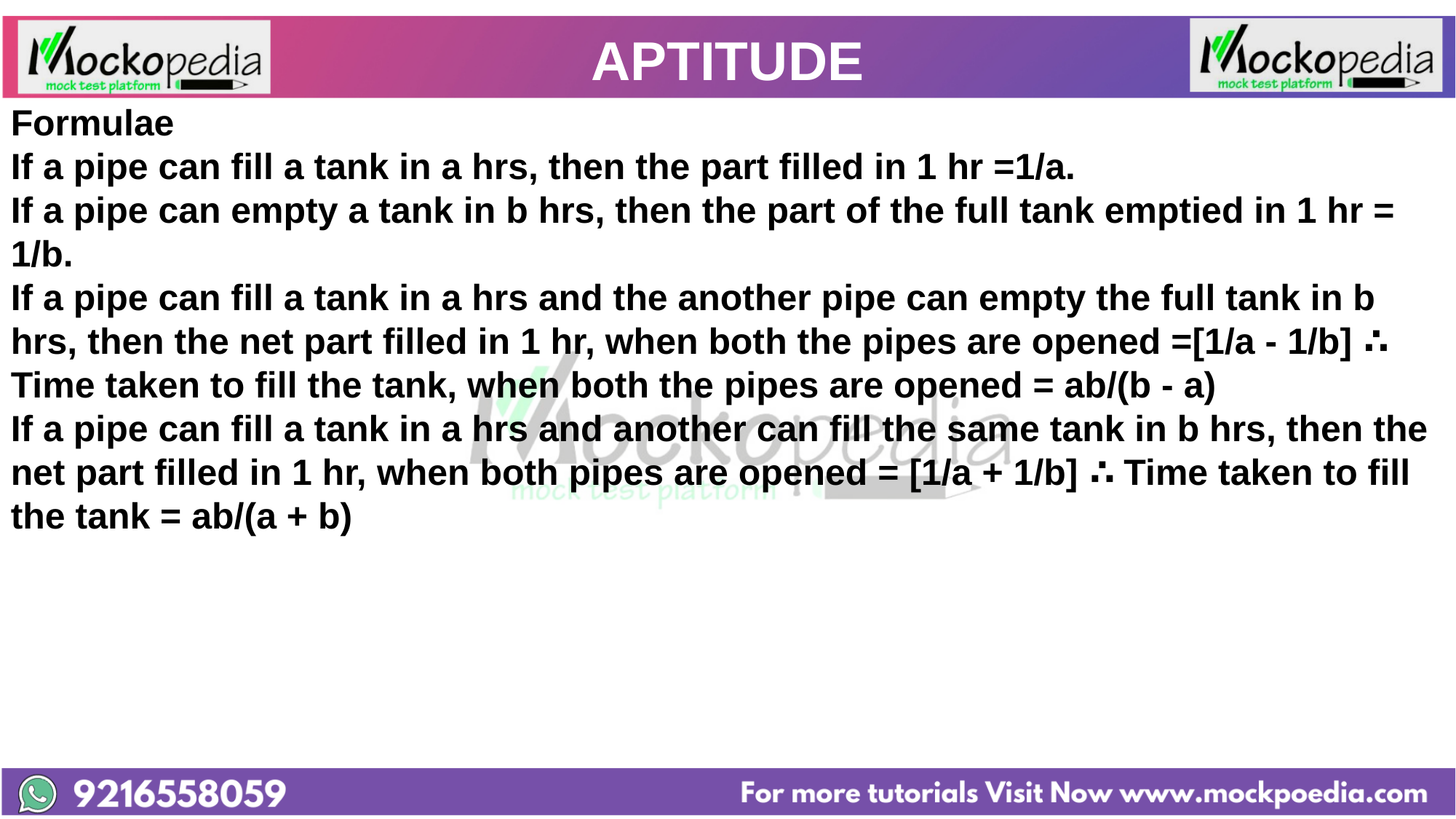

# APTITUDE

Formulae
If a pipe can fill a tank in a hrs, then the part filled in 1 hr =1/a.
If a pipe can empty a tank in b hrs, then the part of the full tank emptied in 1 hr = 1/b.
If a pipe can fill a tank in a hrs and the another pipe can empty the full tank in b hrs, then the net part filled in 1 hr, when both the pipes are opened =[1/a - 1/b] ∴ Time taken to fill the tank, when both the pipes are opened = ab/(b - a)
If a pipe can fill a tank in a hrs and another can fill the same tank in b hrs, then the net part filled in 1 hr, when both pipes are opened = [1/a + 1/b] ∴ Time taken to fill the tank = ab/(a + b)